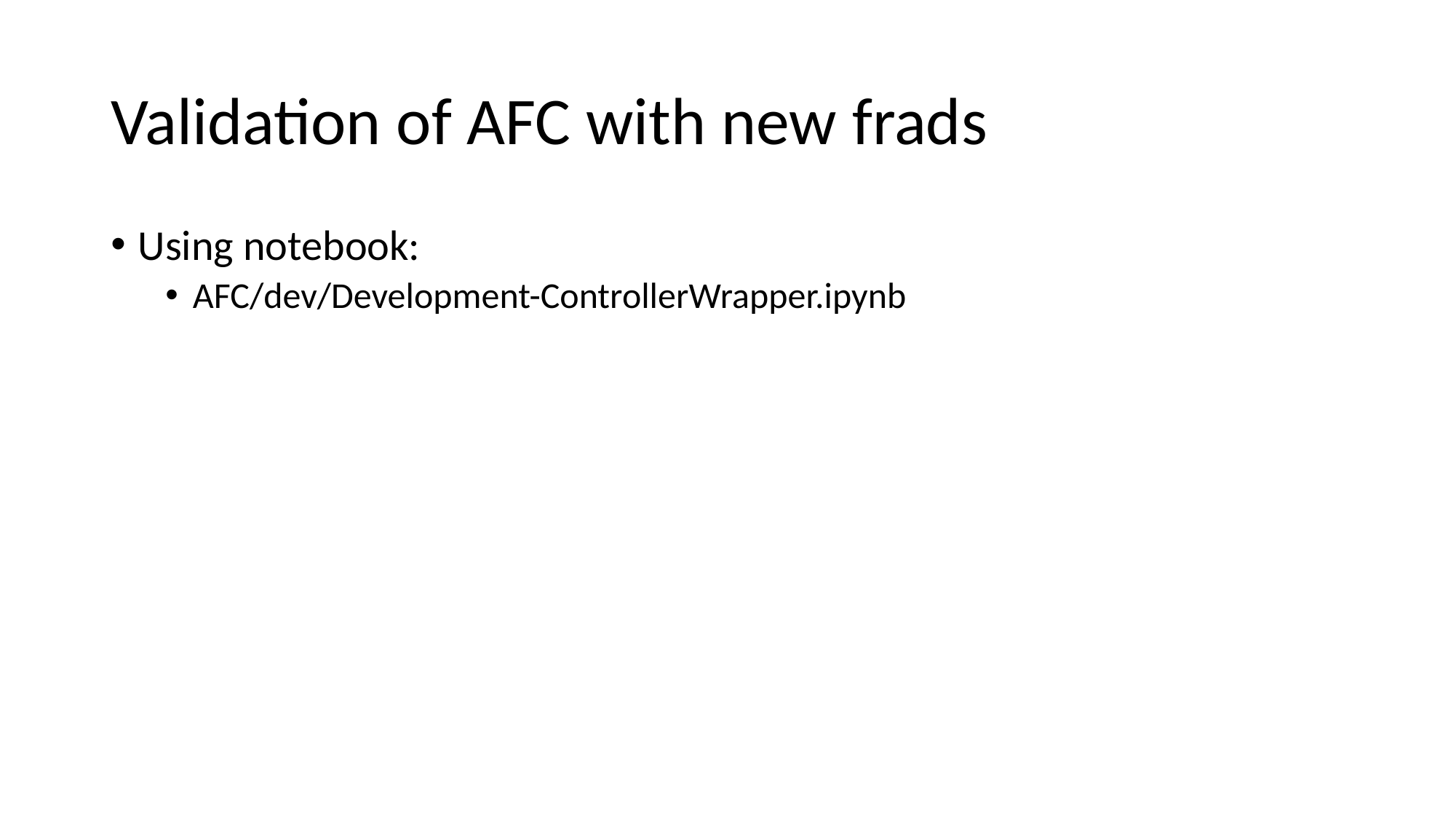

# Validation of AFC with new frads
Using notebook:
AFC/dev/Development-ControllerWrapper.ipynb